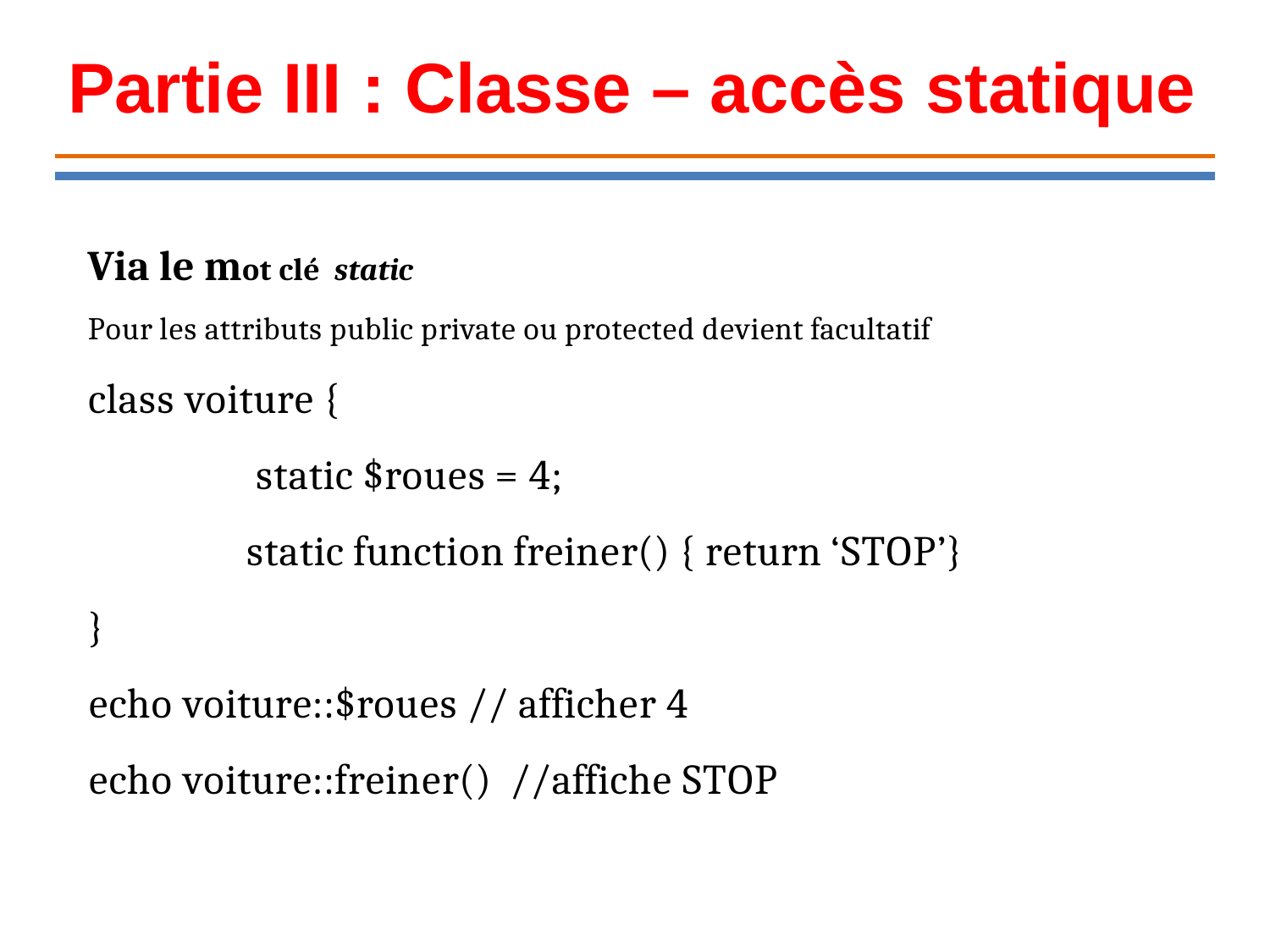

Partie III : Classe – accès statique
Via le mot clé  static
Pour les attributs public private ou protected devient facultatif
class voiture {
                  static $roues = 4;
                 static function freiner() { return ‘STOP’}
}
echo voiture::$roues // afficher 4
echo voiture::freiner()  //affiche STOP